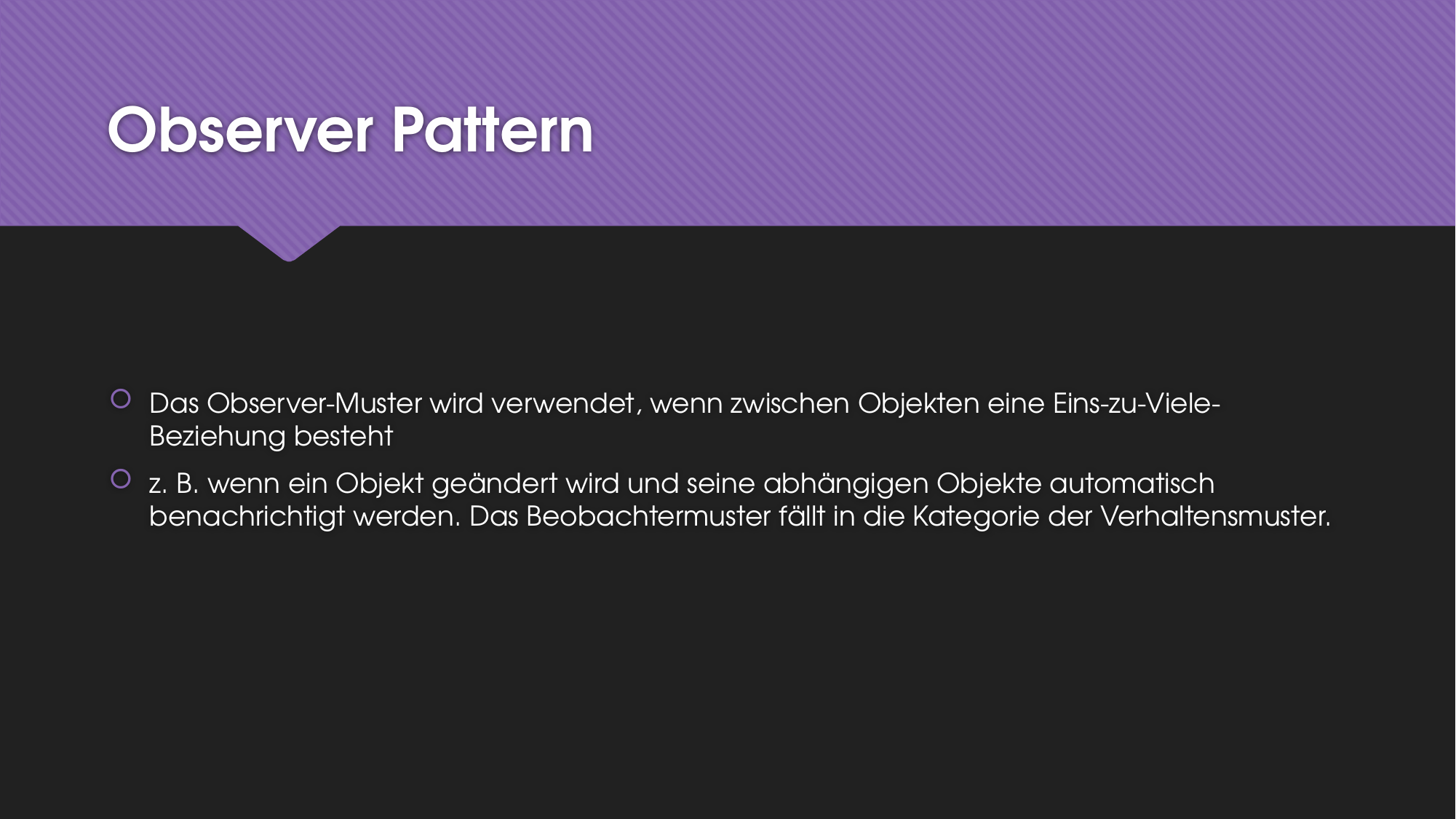

# Observer Pattern
Das Observer-Muster wird verwendet, wenn zwischen Objekten eine Eins-zu-Viele-Beziehung besteht
z. B. wenn ein Objekt geändert wird und seine abhängigen Objekte automatisch benachrichtigt werden. Das Beobachtermuster fällt in die Kategorie der Verhaltensmuster.